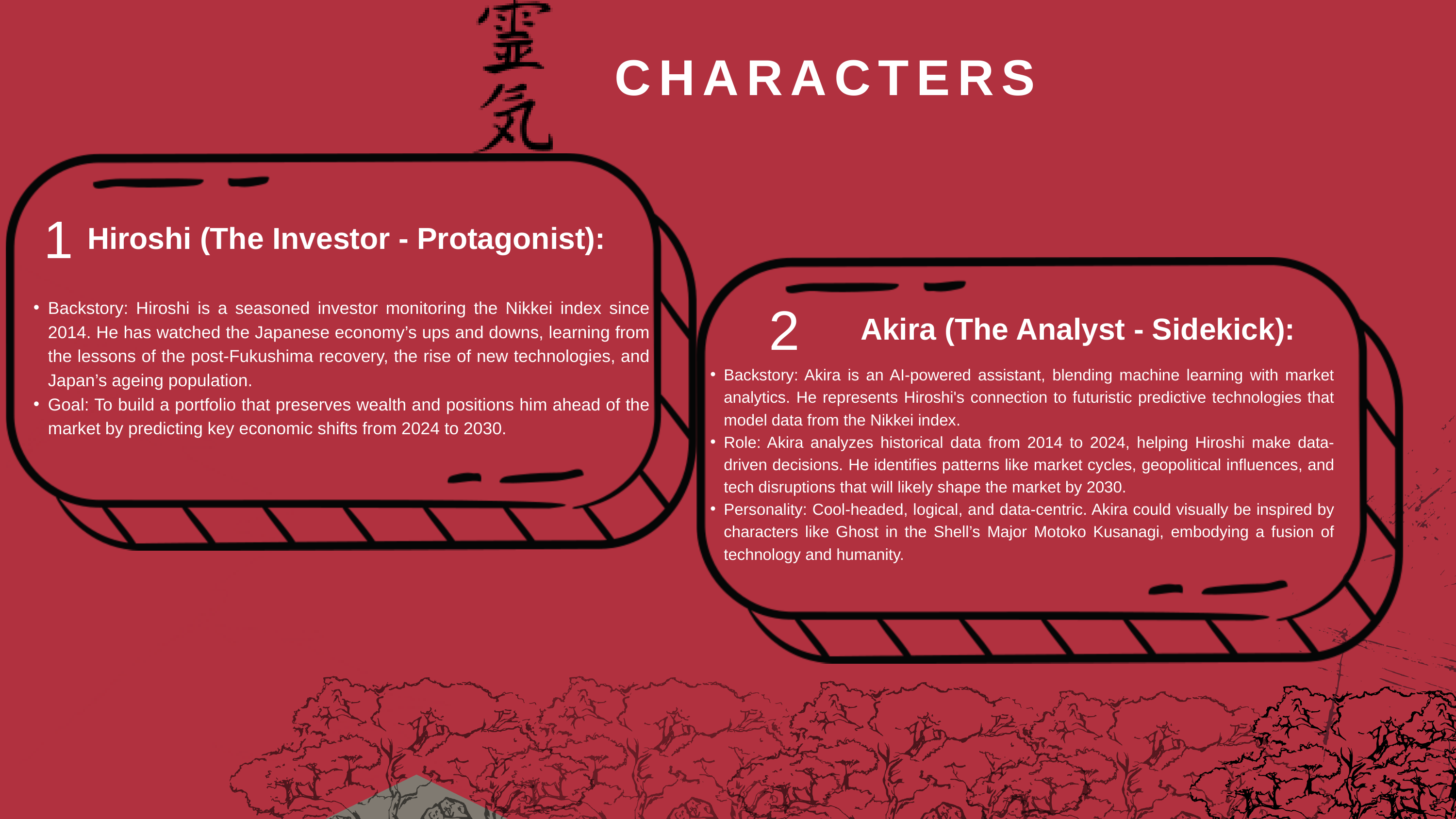

CHARACTERS

1
Hiroshi (The Investor - Protagonist):

2
Backstory: Hiroshi is a seasoned investor monitoring the Nikkei index since 2014. He has watched the Japanese economy’s ups and downs, learning from the lessons of the post-Fukushima recovery, the rise of new technologies, and Japan’s ageing population.
Goal: To build a portfolio that preserves wealth and positions him ahead of the market by predicting key economic shifts from 2024 to 2030.

Akira (The Analyst - Sidekick):

Backstory: Akira is an AI-powered assistant, blending machine learning with market analytics. He represents Hiroshi's connection to futuristic predictive technologies that model data from the Nikkei index.
Role: Akira analyzes historical data from 2014 to 2024, helping Hiroshi make data-driven decisions. He identifies patterns like market cycles, geopolitical influences, and tech disruptions that will likely shape the market by 2030.
Personality: Cool-headed, logical, and data-centric. Akira could visually be inspired by characters like Ghost in the Shell’s Major Motoko Kusanagi, embodying a fusion of technology and humanity.